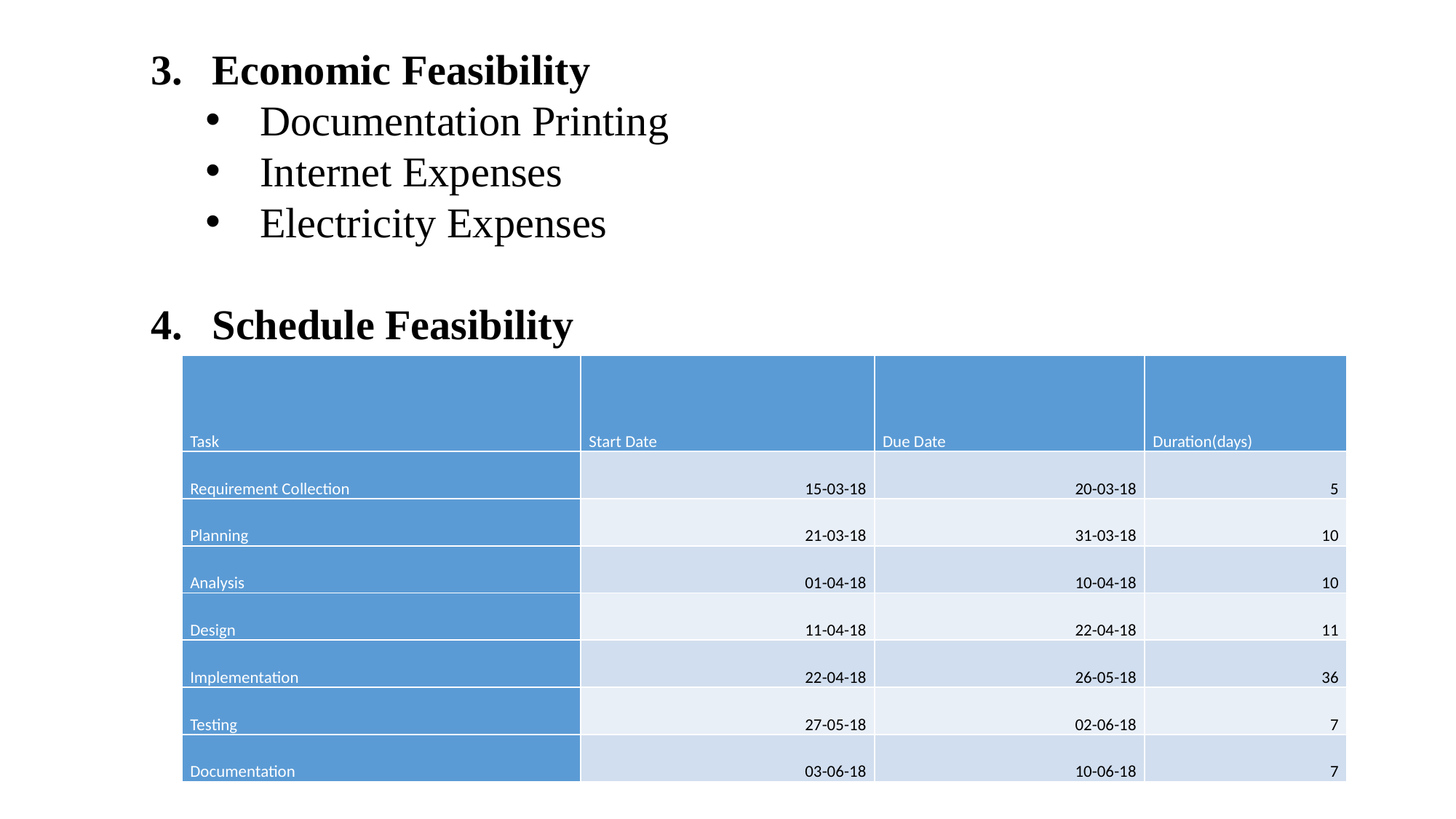

Economic Feasibility
Documentation Printing
Internet Expenses
Electricity Expenses

Schedule Feasibility

| Task | Start Date | Due Date | Duration(days) |
| --- | --- | --- | --- |
| Requirement Collection | 15-03-18 | 20-03-18 | 5 |
| Planning | 21-03-18 | 31-03-18 | 10 |
| Analysis | 01-04-18 | 10-04-18 | 10 |
| Design | 11-04-18 | 22-04-18 | 11 |
| Implementation | 22-04-18 | 26-05-18 | 36 |
| Testing | 27-05-18 | 02-06-18 | 7 |
| Documentation | 03-06-18 | 10-06-18 | 7 |